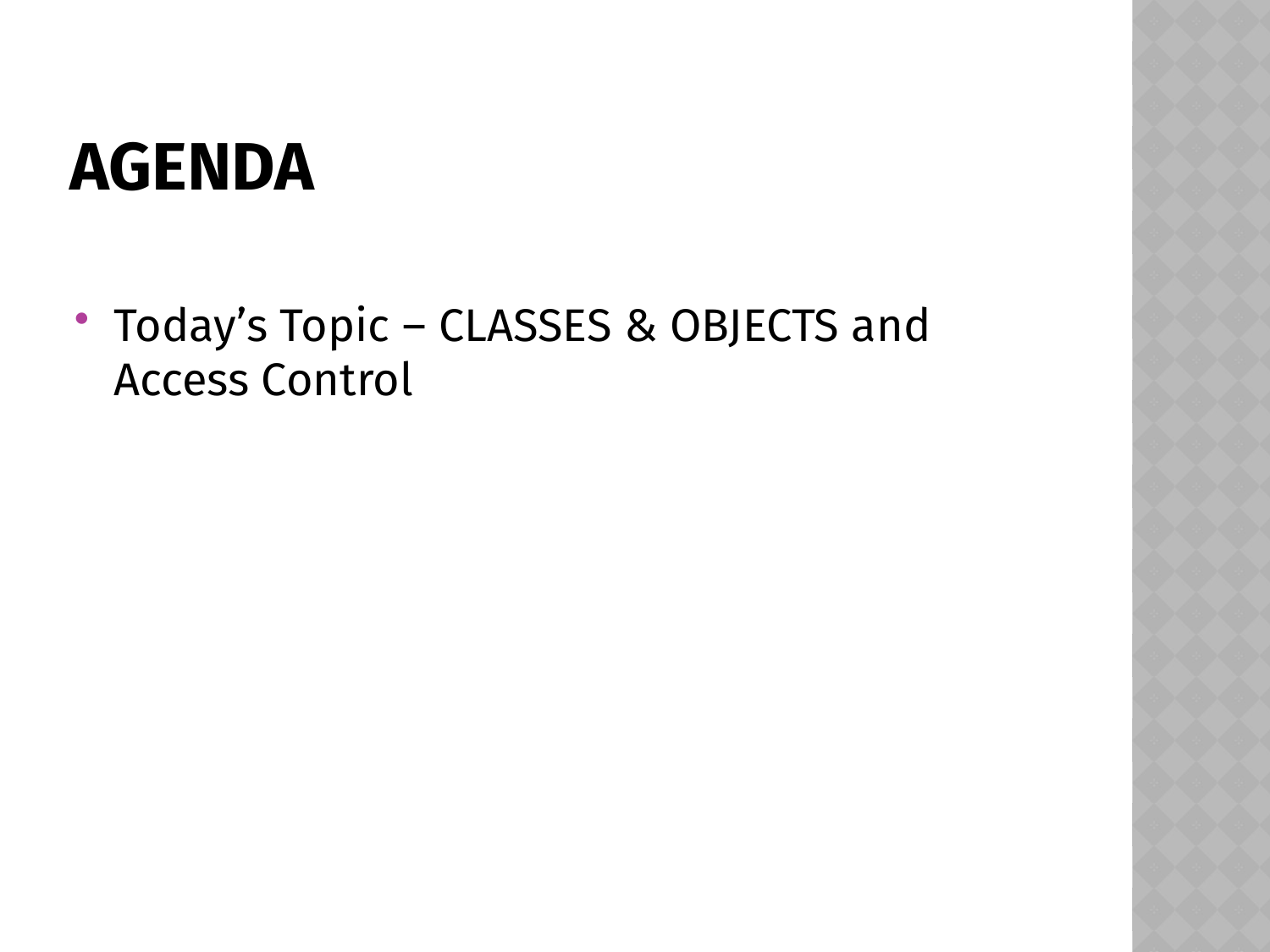

# AGENDA

Today’s Topic – CLASSES & OBJECTS and Access Control